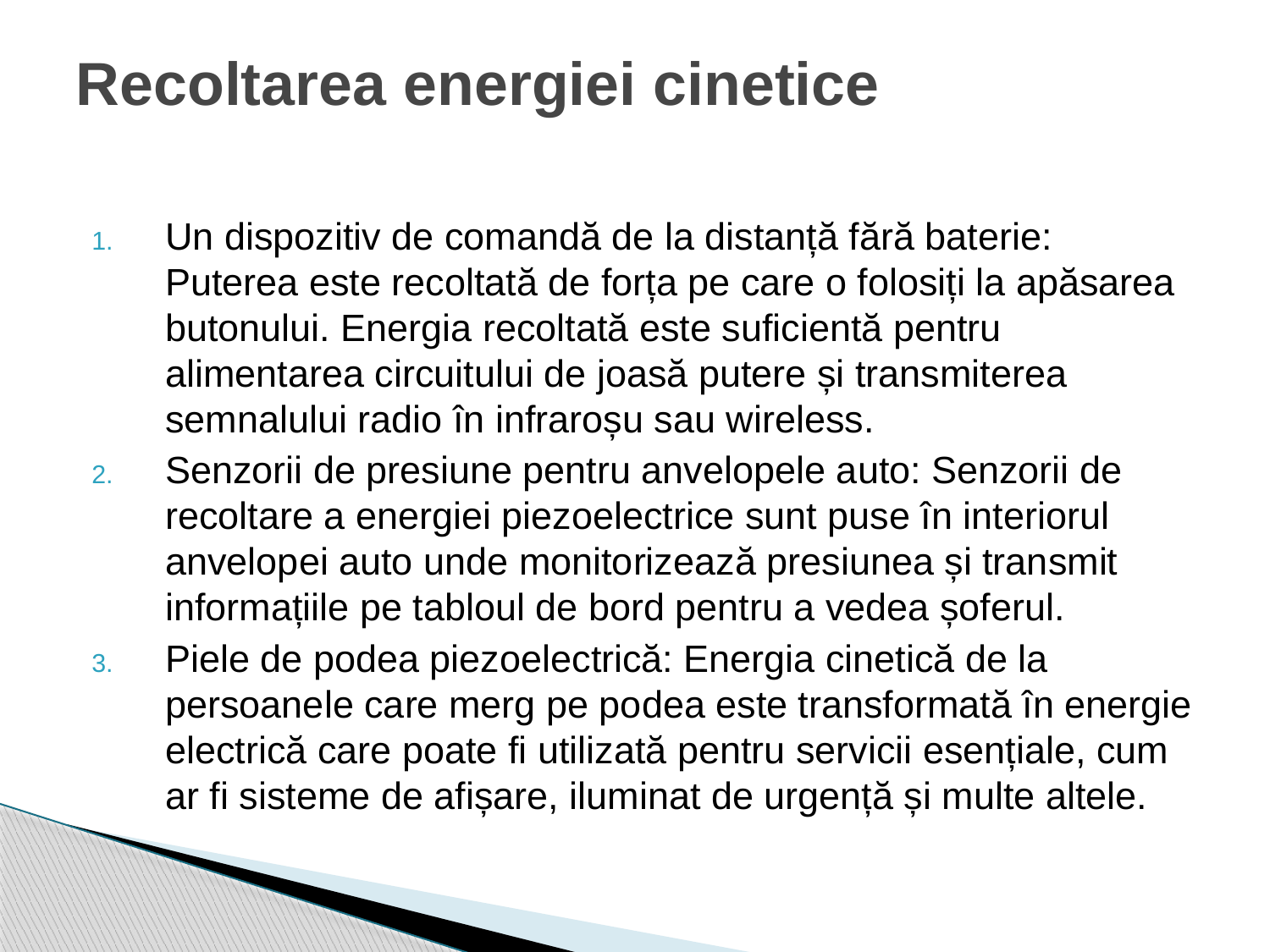

# Recoltarea energiei cinetice
Un dispozitiv de comandă de la distanță fără baterie: Puterea este recoltată de forța pe care o folosiți la apăsarea butonului. Energia recoltată este suficientă pentru alimentarea circuitului de joasă putere și transmiterea semnalului radio în infraroșu sau wireless.
Senzorii de presiune pentru anvelopele auto: Senzorii de recoltare a energiei piezoelectrice sunt puse în interiorul anvelopei auto unde monitorizează presiunea și transmit informațiile pe tabloul de bord pentru a vedea șoferul.
Piele de podea piezoelectrică: Energia cinetică de la persoanele care merg pe podea este transformată în energie electrică care poate fi utilizată pentru servicii esențiale, cum ar fi sisteme de afișare, iluminat de urgență și multe altele.